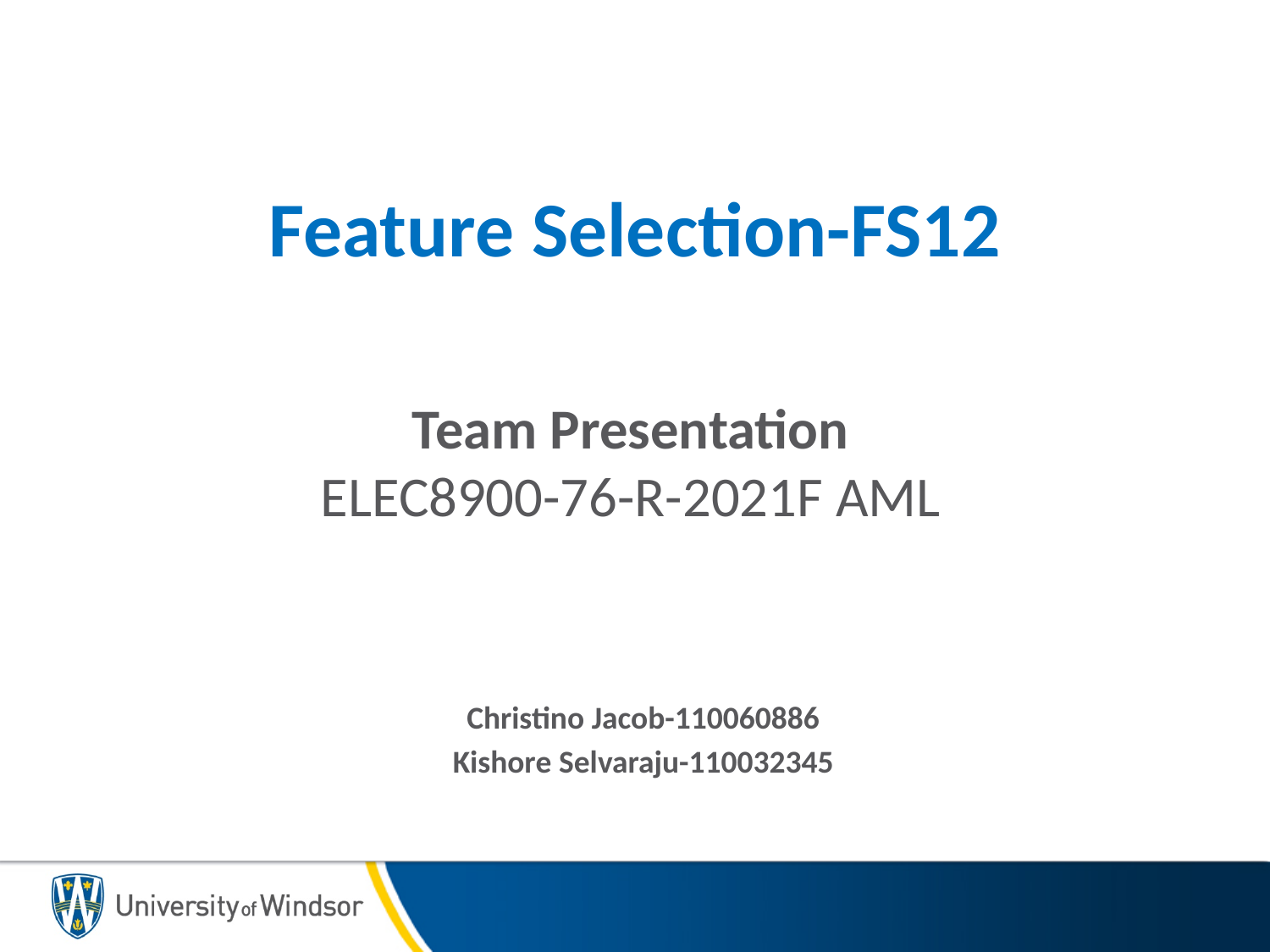

Feature Selection-FS12
Team Presentation
ELEC8900-76-R-2021F AML
Christino Jacob-110060886
Kishore Selvaraju-110032345